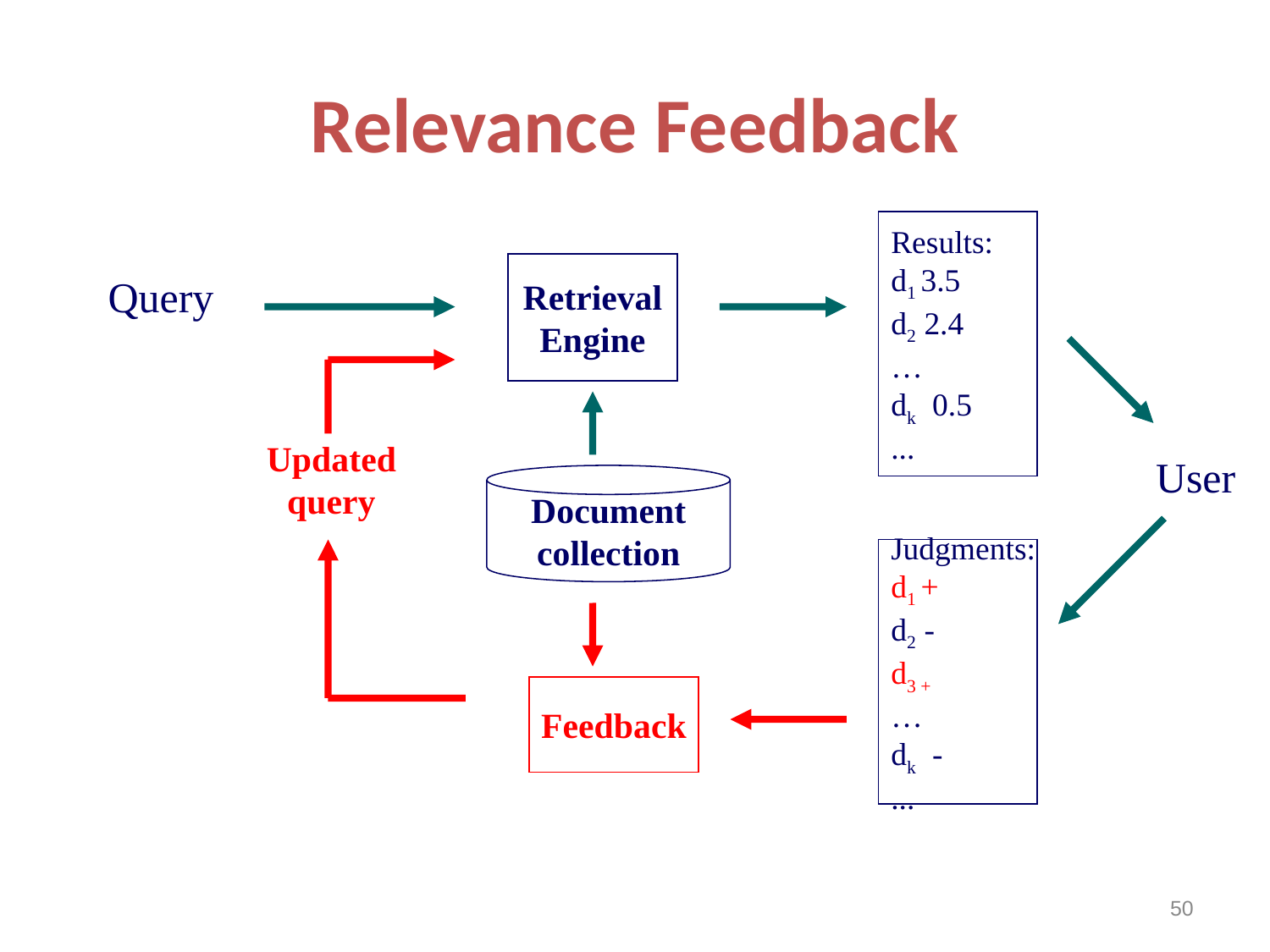

# Relevance Feedback
Results:
d1 3.5
d2 2.4
…
dk  0.5
...
Retrieval
Engine
Query

User
Document
collection

Updated
query

Judgments:
d1 +
d2 -
d3 +
…
dk  -
...

Feedback

50